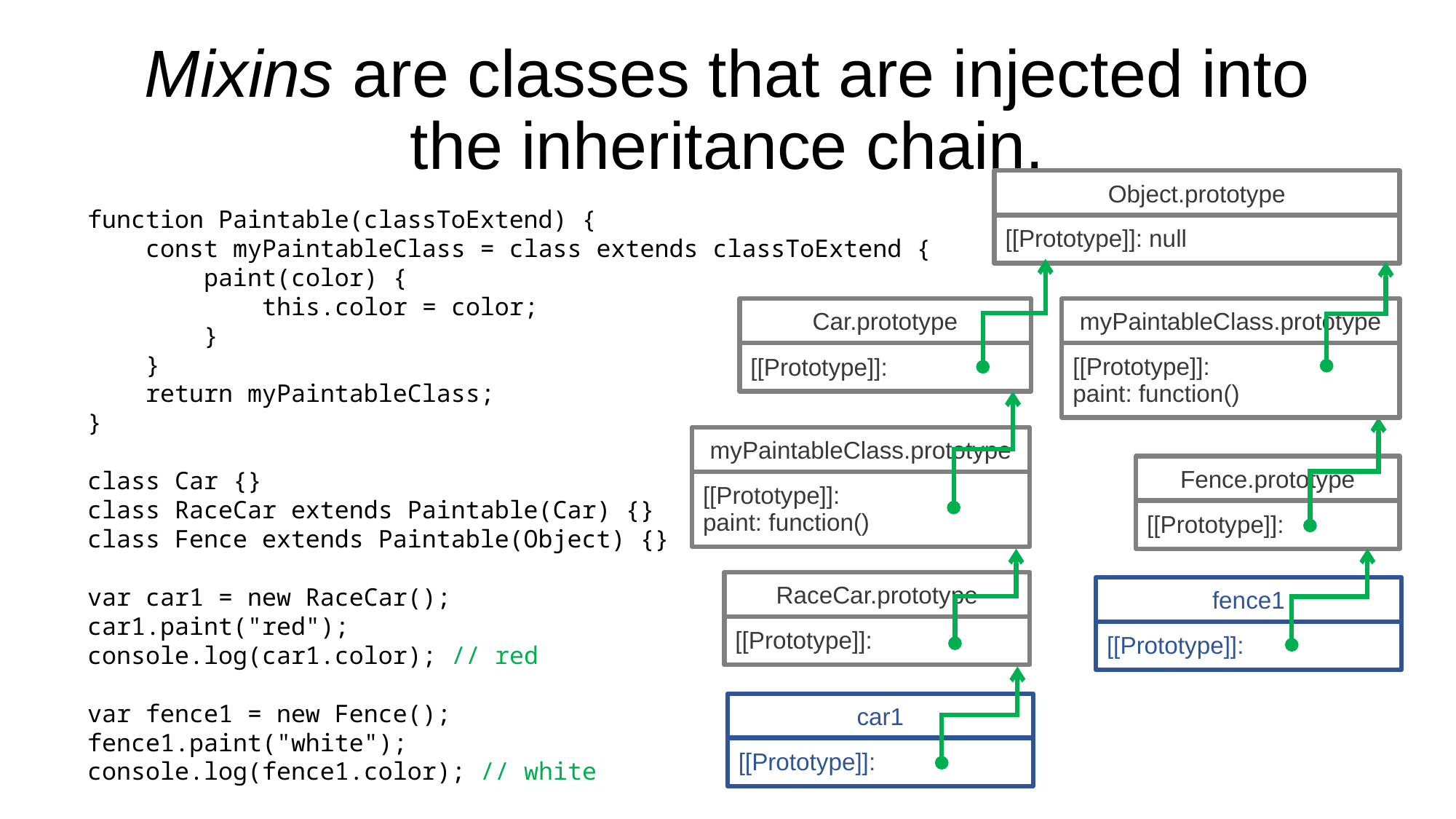

# Mixins are classes that are injected into the inheritance chain.
Object.prototype
[[Prototype]]: null
function Paintable(classToExtend) {
    const myPaintableClass = class extends classToExtend {
        paint(color) {
            this.color = color;
        }
    }
    return myPaintableClass;
}

class Car {}
class RaceCar extends Paintable(Car) {}
class Fence extends Paintable(Object) {}

var car1 = new RaceCar();
car1.paint("red");
console.log(car1.color); // red

var fence1 = new Fence();
fence1.paint("white");
console.log(fence1.color); // white

myPaintableClass.prototype
[[Prototype]]:
paint: function()
Car.prototype
[[Prototype]]:
myPaintableClass.prototype
[[Prototype]]:
paint: function()
Fence.prototype
[[Prototype]]:
RaceCar.prototype
[[Prototype]]:
fence1
[[Prototype]]:
car1
[[Prototype]]: